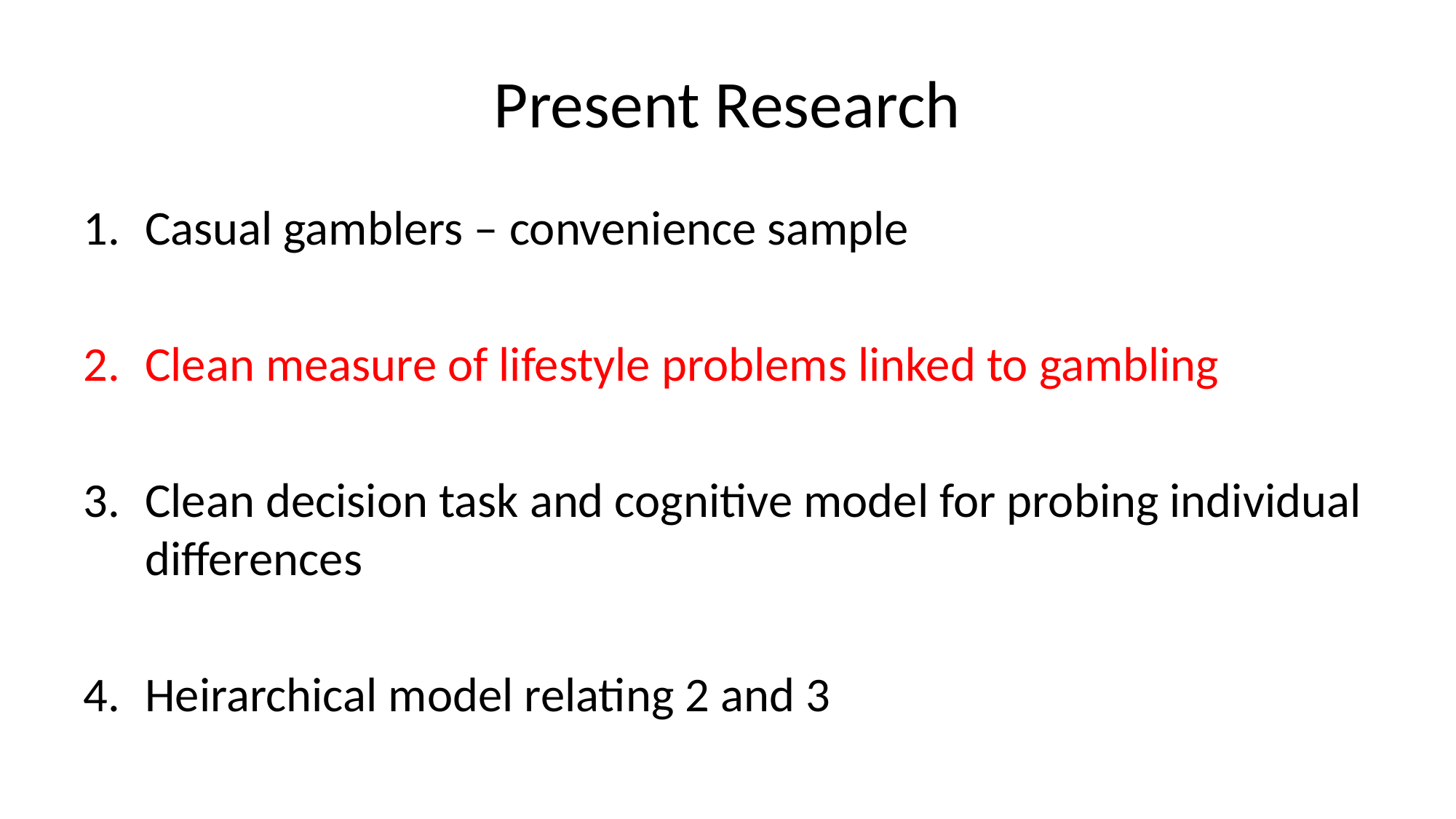

# Present Research
Casual gamblers – convenience sample

Clean measure of lifestyle problems linked to gambling

Clean decision task and cognitive model for probing individual differences

Heirarchical model relating 2 and 3